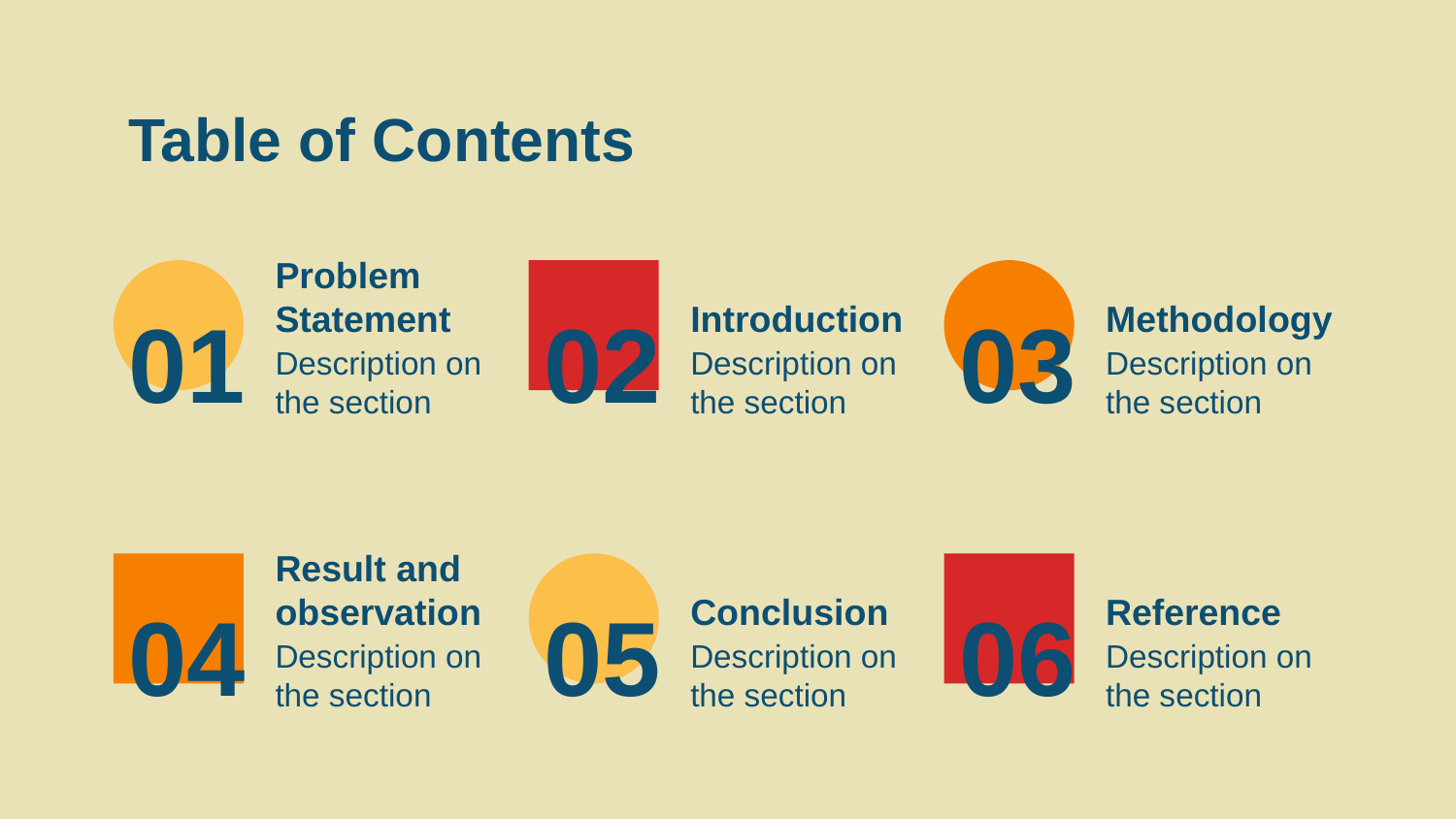

# Table of Contents

01
Problem Statement
02
Introduction
03
Methodology
Description on the section
Description on the section
Description on the section

Result and observation
Conclusion
Reference
04
05
06
Description on the section
Description on the section
Description on the section